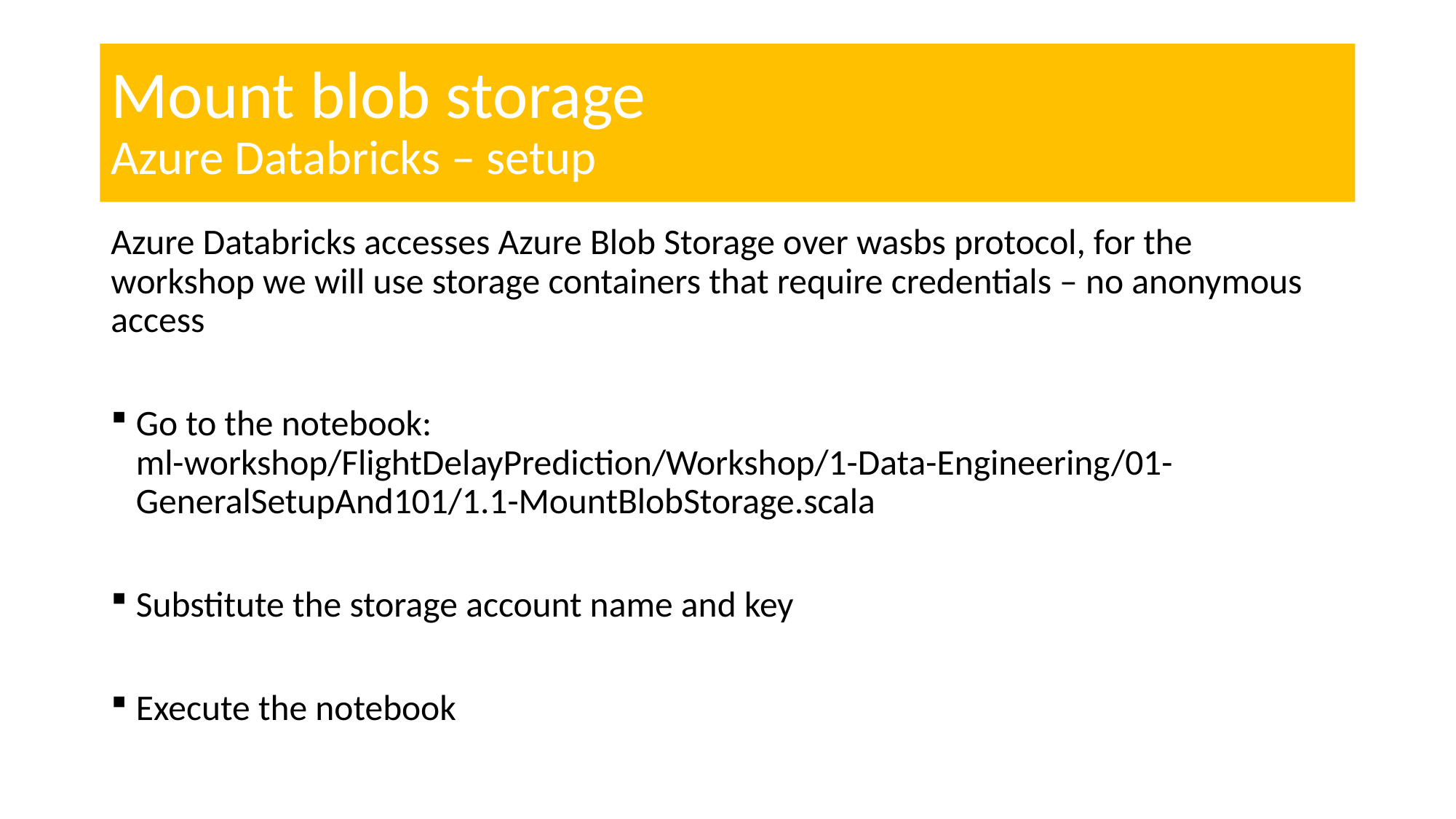

# Mount blob storage Azure Databricks – setup
Azure Databricks accesses Azure Blob Storage over wasbs protocol, for the workshop we will use storage containers that require credentials – no anonymous access

Go to the notebook:
ml-workshop/FlightDelayPrediction/Workshop/1-Data-Engineering/01-GeneralSetupAnd101/1.1-MountBlobStorage.scala

Substitute the storage account name and key

Execute the notebook